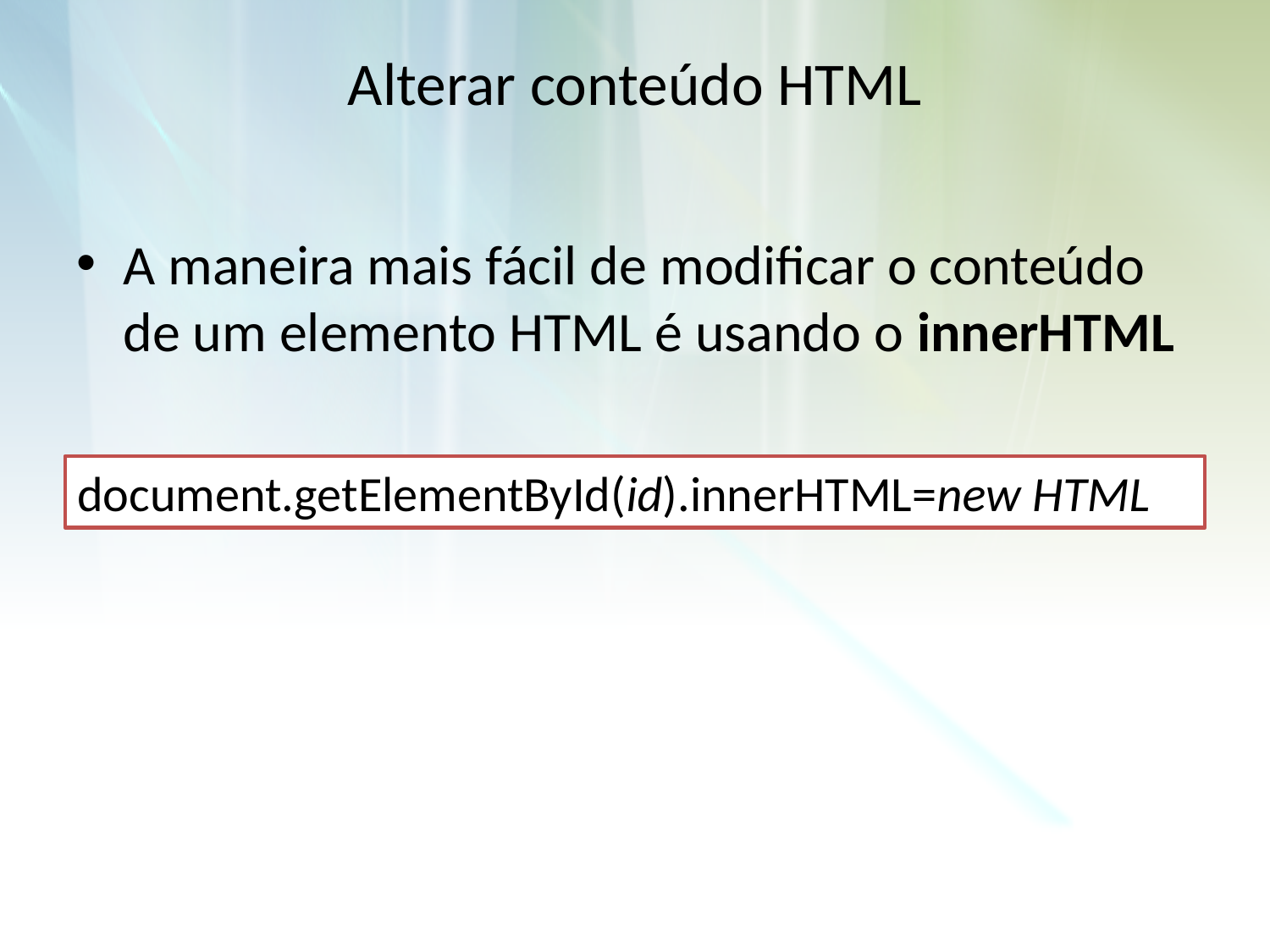

# Alterar conteúdo HTML
A maneira mais fácil de modificar o conteúdo de um elemento HTML é usando o innerHTML
document.getElementById(id).innerHTML=new HTML